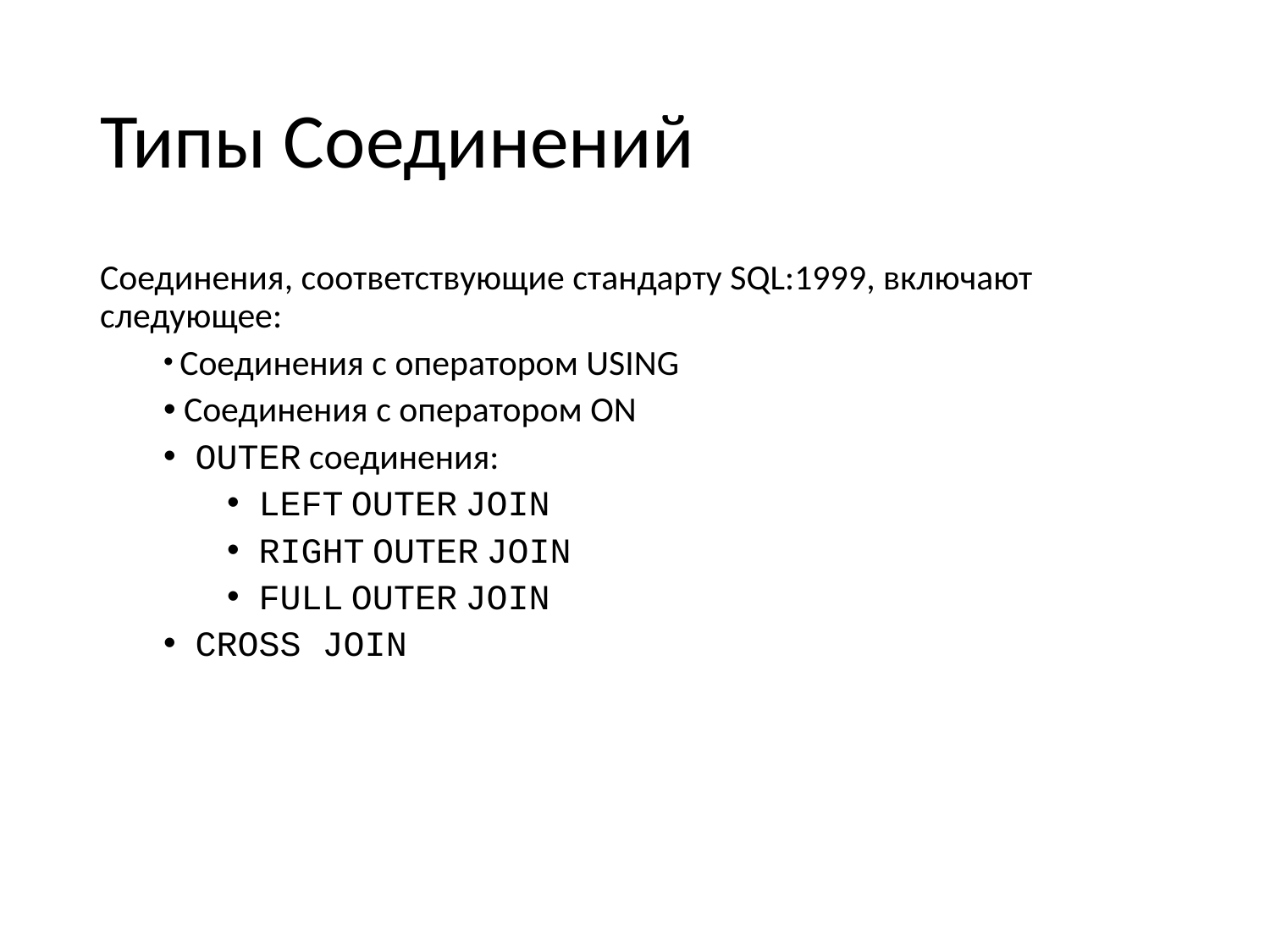

# Типы Соединений
Соединения, соответствующие стандарту SQL:1999, включают следующее:
 Соединения с оператором USING
 Соединения с оператором ON
OUTER соединения:
LEFT OUTER JOIN
RIGHT OUTER JOIN
FULL OUTER JOIN
CROSS JOIN